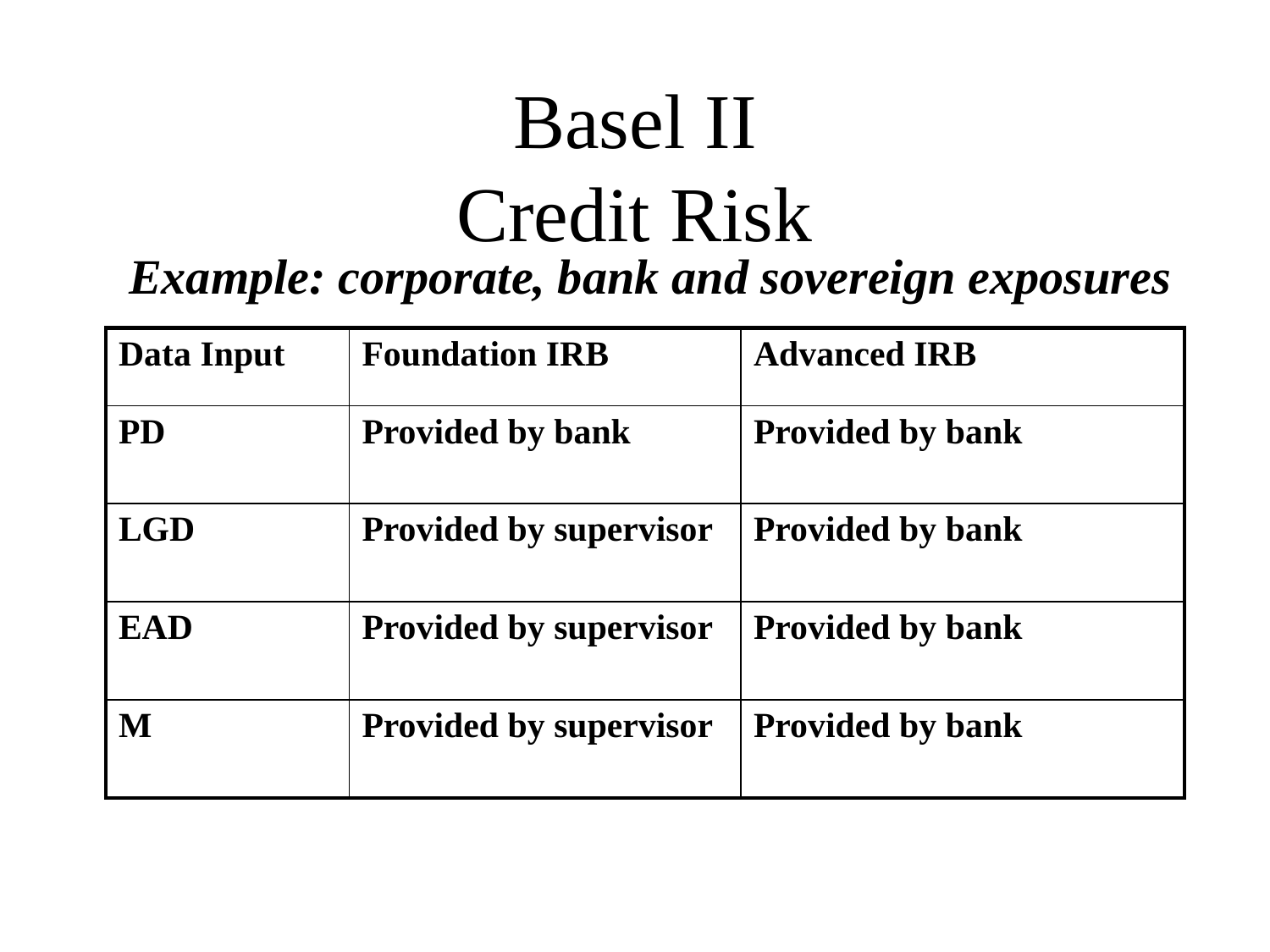

# Basel II Credit Risk
Example: corporate, bank and sovereign exposures
| Data Input | Foundation IRB | Advanced IRB |
| --- | --- | --- |
| PD | Provided by bank | Provided by bank |
| LGD | Provided by supervisor | Provided by bank |
| EAD | Provided by supervisor | Provided by bank |
| M | Provided by supervisor | Provided by bank |